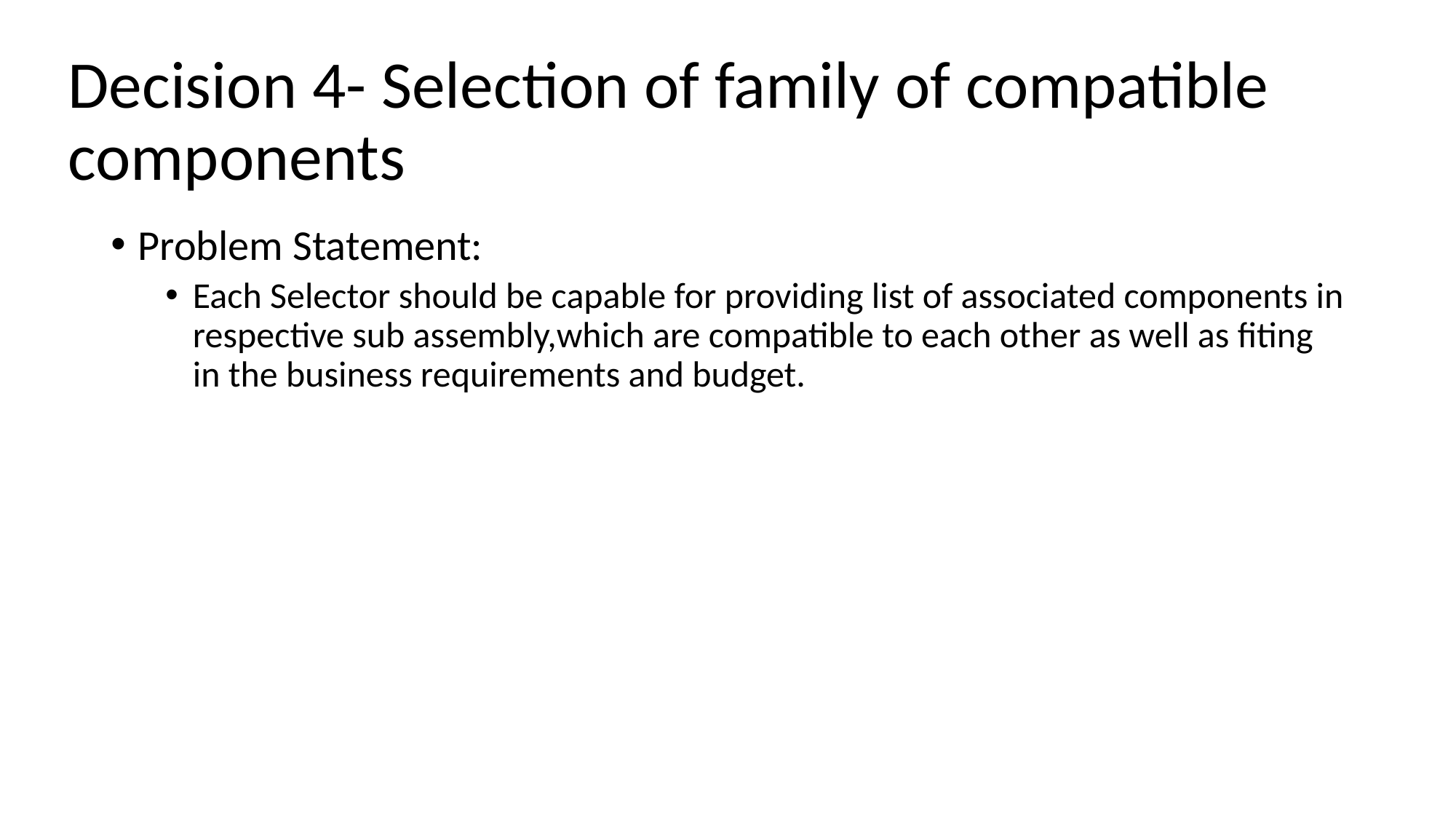

# Decision 4- Selection of family of compatible components
Problem Statement:
Each Selector should be capable for providing list of associated components in respective sub assembly,which are compatible to each other as well as fiting in the business requirements and budget.